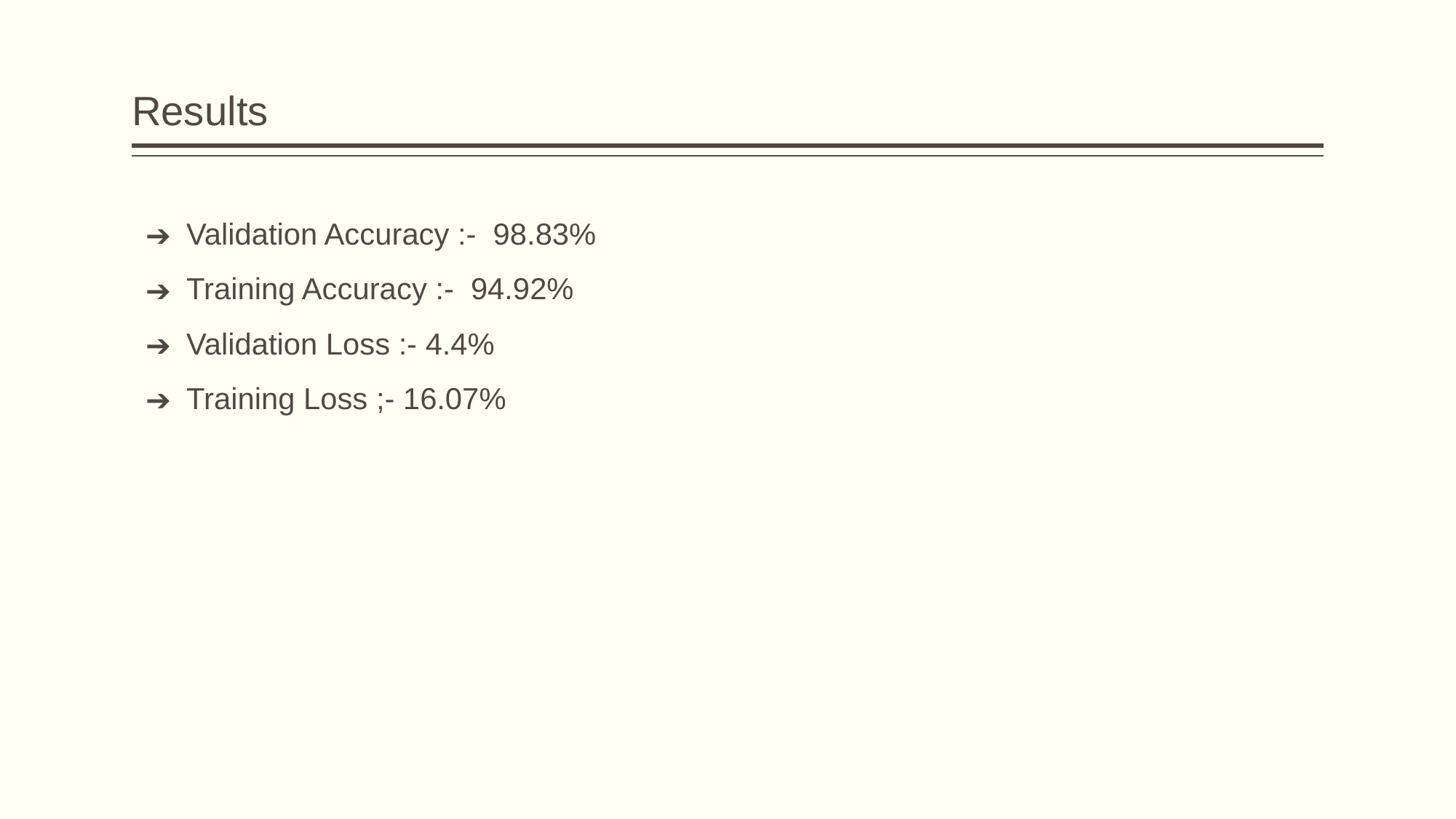

# Results
Validation Accuracy :-  98.83%
Training Accuracy :-  94.92%
Validation Loss :- 4.4%
Training Loss ;- 16.07%